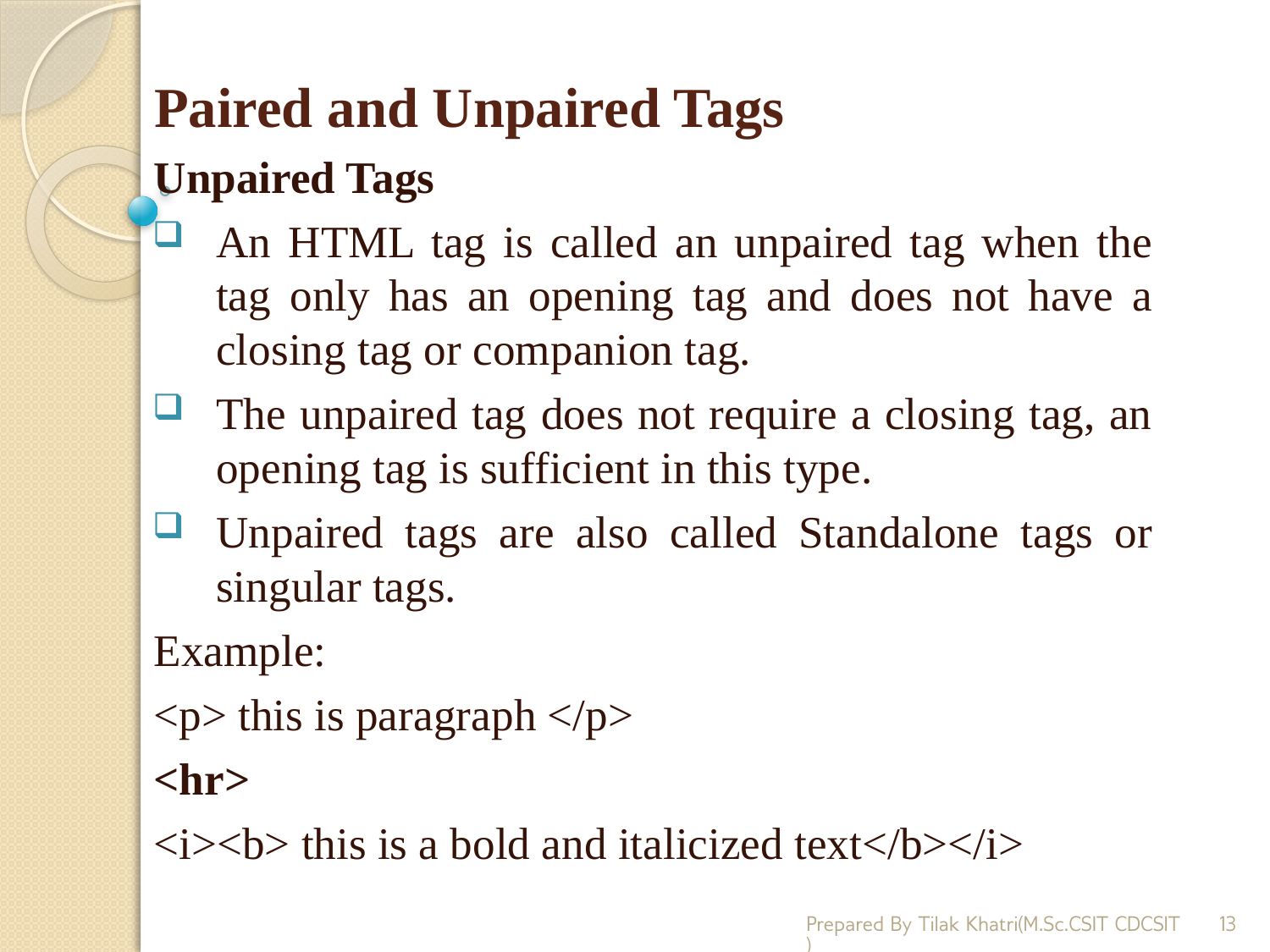

# Paired and Unpaired Tags
Unpaired Tags
An HTML tag is called an unpaired tag when the tag only has an opening tag and does not have a closing tag or companion tag.
The unpaired tag does not require a closing tag, an opening tag is sufficient in this type.
Unpaired tags are also called Standalone tags or singular tags.
Example:
<p> this is paragraph </p>
<hr>
<i><b> this is a bold and italicized text</b></i>
Prepared By Tilak Khatri(M.Sc.CSIT CDCSIT)
13